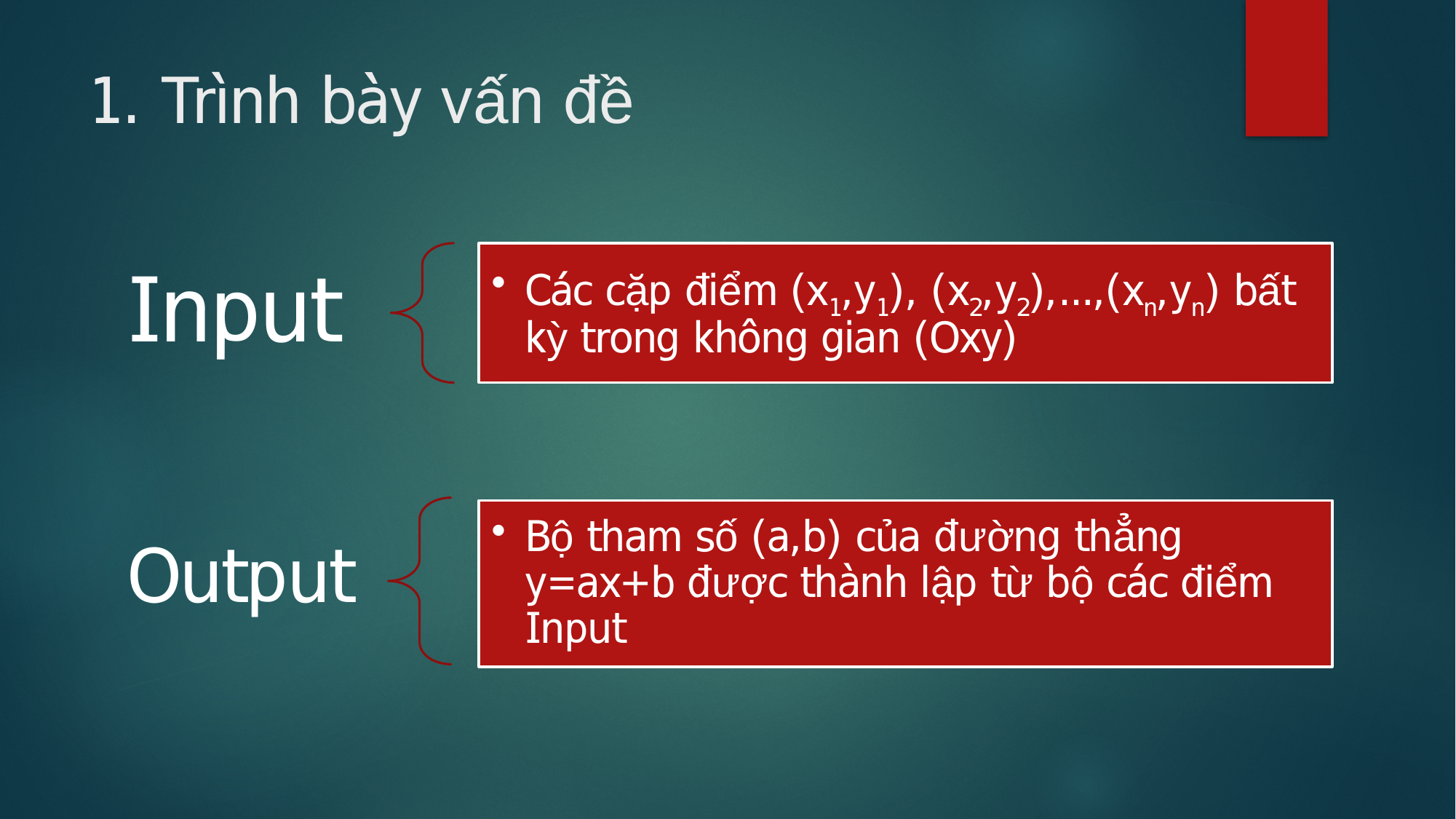

Input
Các cặp điểm (x1,y1), (x2,y2),…,(xn,yn) bất kỳ trong không gian (Oxy)
# 1. Trình bày vấn đề
Output
Bộ tham số (a,b) của đường thẳng y=ax+b được thành lập từ bộ các điểm Input